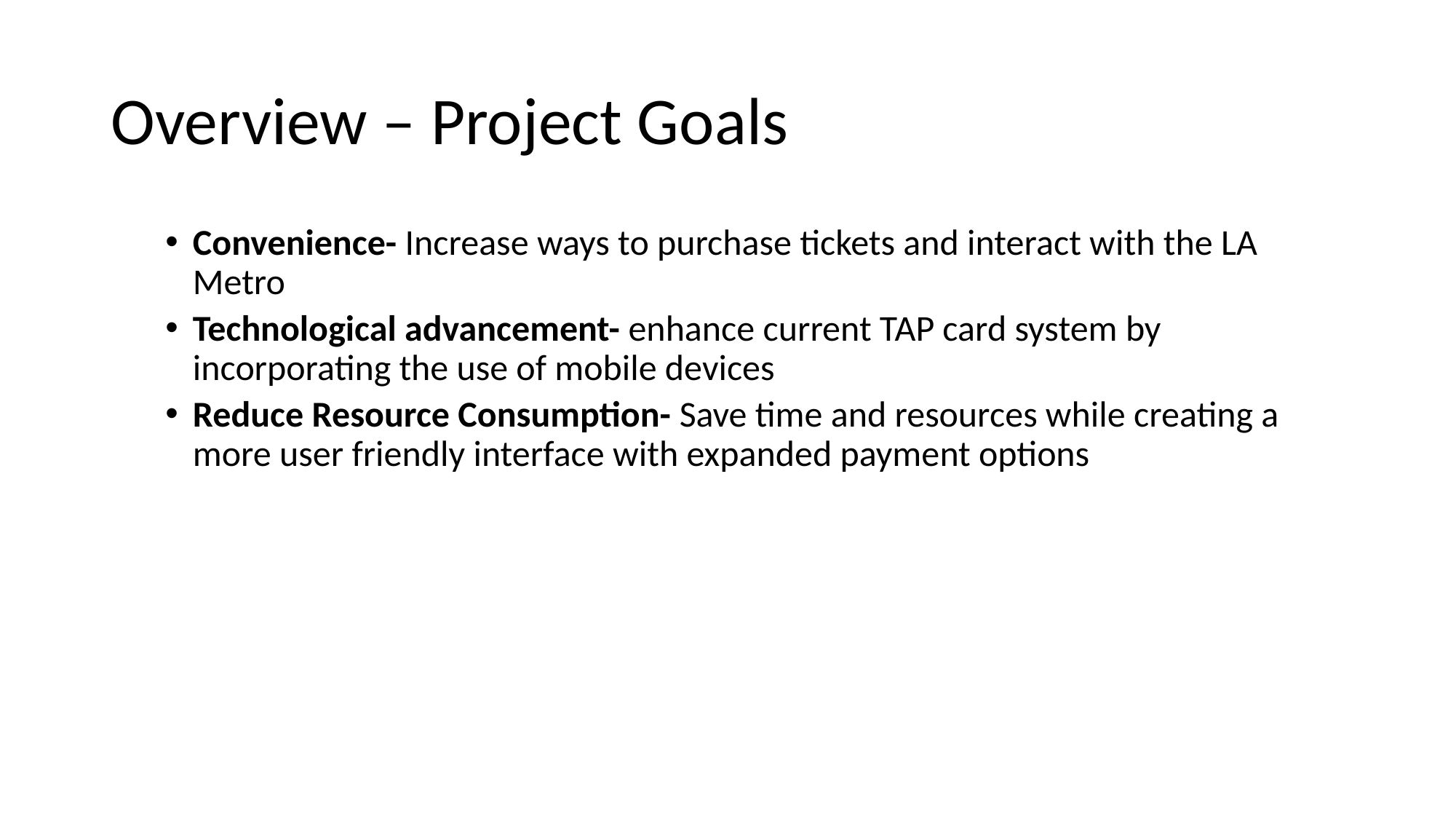

# Overview – Project Goals
Convenience- Increase ways to purchase tickets and interact with the LA Metro
Technological advancement- enhance current TAP card system by incorporating the use of mobile devices
Reduce Resource Consumption- Save time and resources while creating a more user friendly interface with expanded payment options